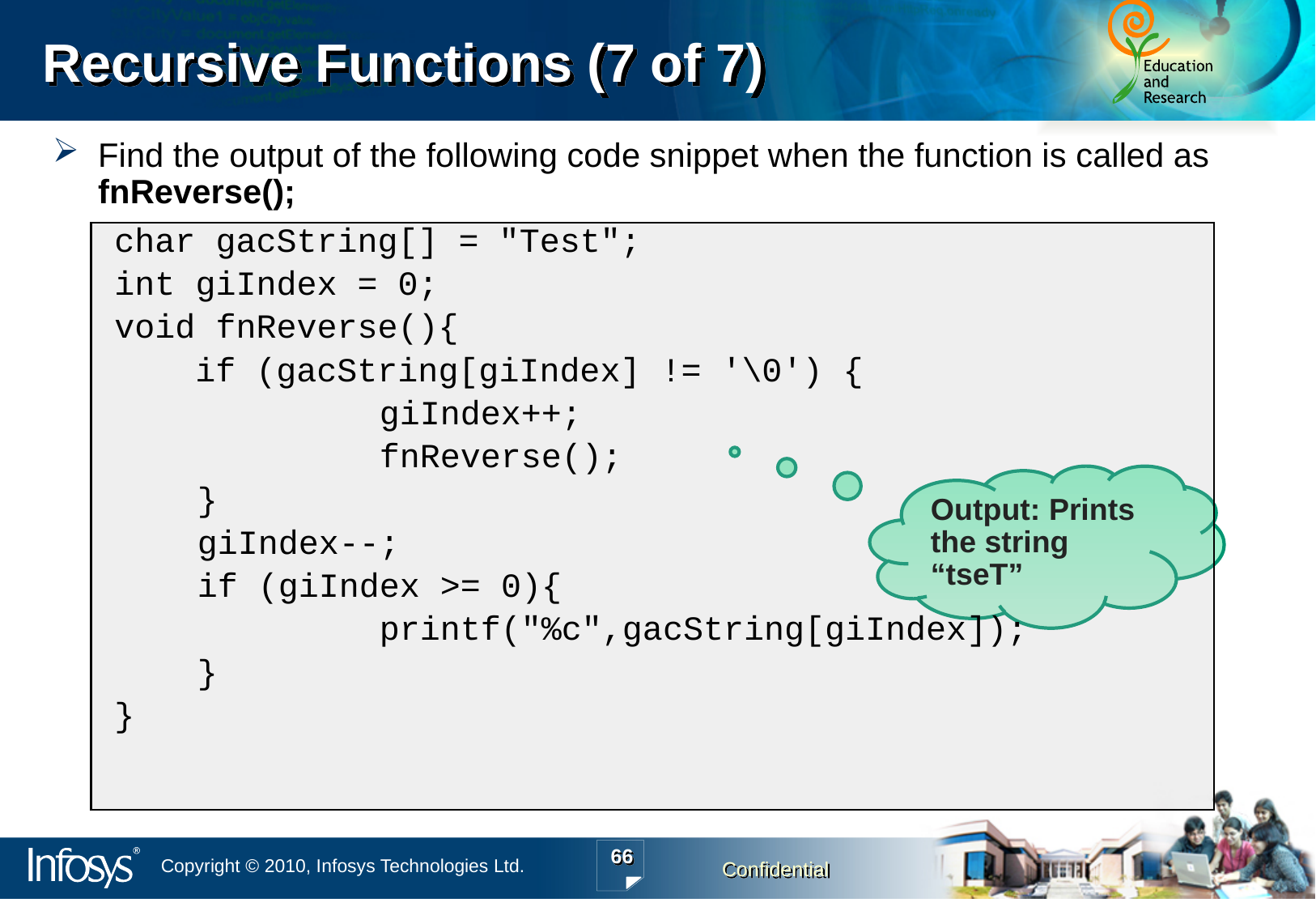

Recursive Functions (7 of 7)
Find the output of the following code snippet when the function is called as fnReverse();

char gacString[] = "Test";
int giIndex = 0;
void fnReverse(){
    if (gacString[giIndex] != '\0') {
			giIndex++;
			fnReverse();
	   }
	   giIndex--;
	   if (giIndex >= 0){
			printf("%c",gacString[giIndex]);
	   }
}

Output: Prints the string “tseT”